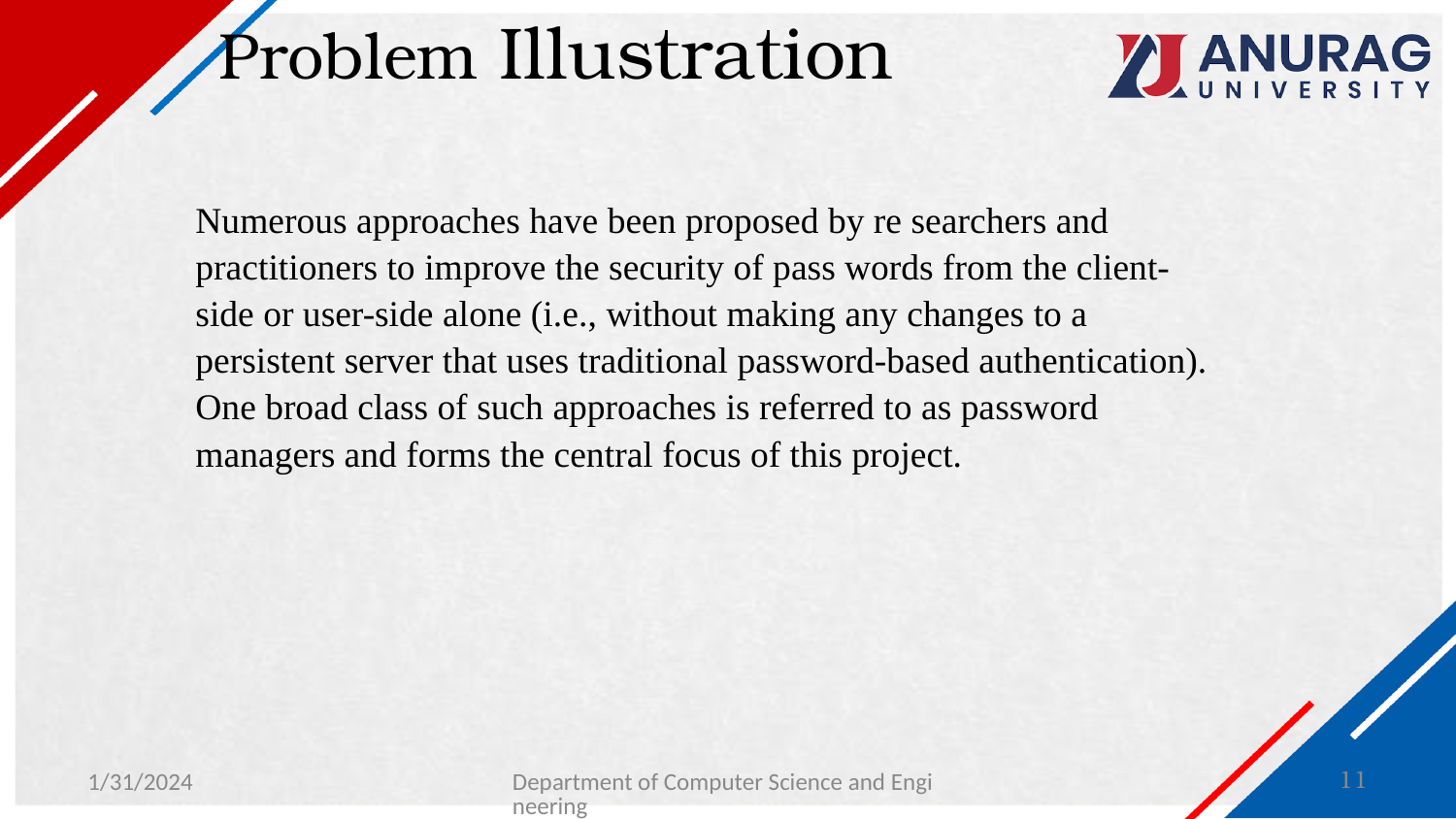

# Problem Illustration
Numerous approaches have been proposed by re searchers and practitioners to improve the security of pass words from the client-side or user-side alone (i.e., without making any changes to a persistent server that uses traditional password-based authentication). One broad class of such approaches is referred to as password managers and forms the central focus of this project.

1/31/2024
Department of Computer Science and Engineering
11